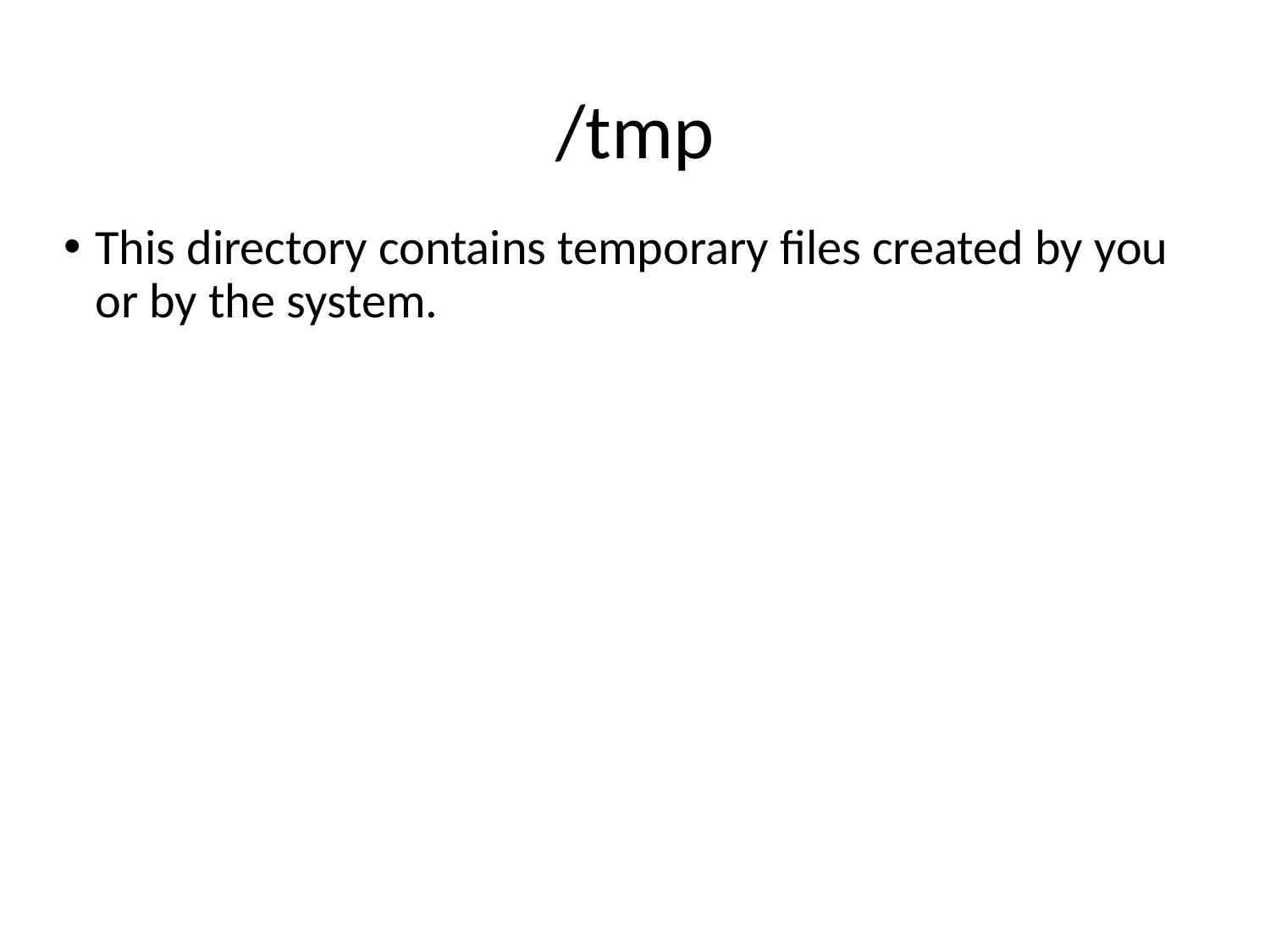

# /tmp
This directory contains temporary files created by you or by the system.